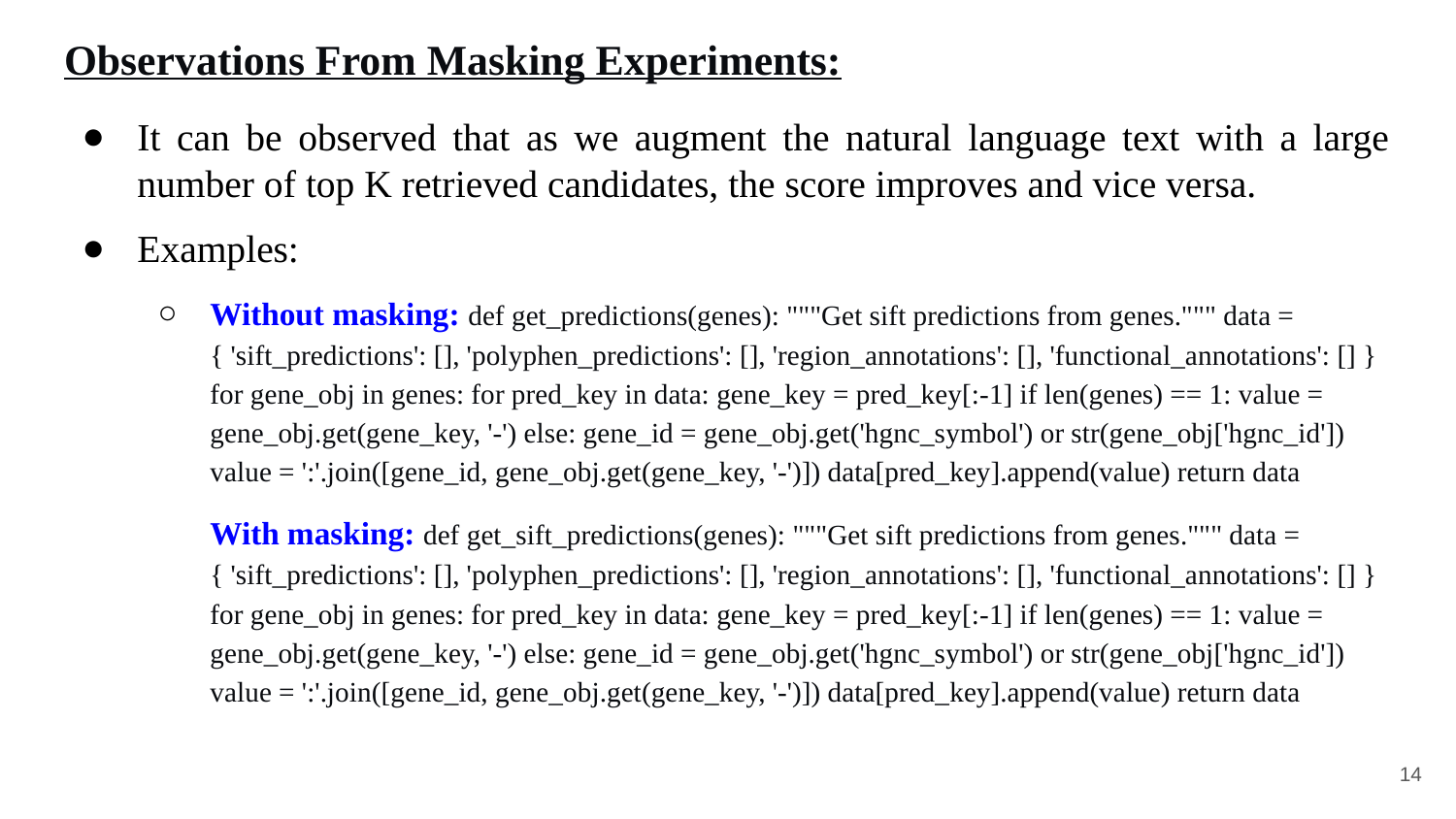

# Observations From Masking Experiments:

It can be observed that as we augment the natural language text with a large number of top K retrieved candidates, the score improves and vice versa.

Examples:

Without masking: def get_predictions(genes): """Get sift predictions from genes.""" data = { 'sift_predictions': [], 'polyphen_predictions': [], 'region_annotations': [], 'functional_annotations': [] } for gene_obj in genes: for pred_key in data: gene_key = pred_key[:-1] if len(genes) == 1: value = gene_obj.get(gene_key, '-') else: gene_id = gene_obj.get('hgnc_symbol') or str(gene_obj['hgnc_id']) value = ':'.join([gene_id, gene_obj.get(gene_key, '-')]) data[pred_key].append(value) return data

With masking: def get_sift_predictions(genes): """Get sift predictions from genes.""" data = { 'sift_predictions': [], 'polyphen_predictions': [], 'region_annotations': [], 'functional_annotations': [] } for gene_obj in genes: for pred_key in data: gene_key = pred_key[:-1] if len(genes) == 1: value = gene_obj.get(gene_key, '-') else: gene_id = gene_obj.get('hgnc_symbol') or str(gene_obj['hgnc_id']) value = ':'.join([gene_id, gene_obj.get(gene_key, '-')]) data[pred_key].append(value) return data
14